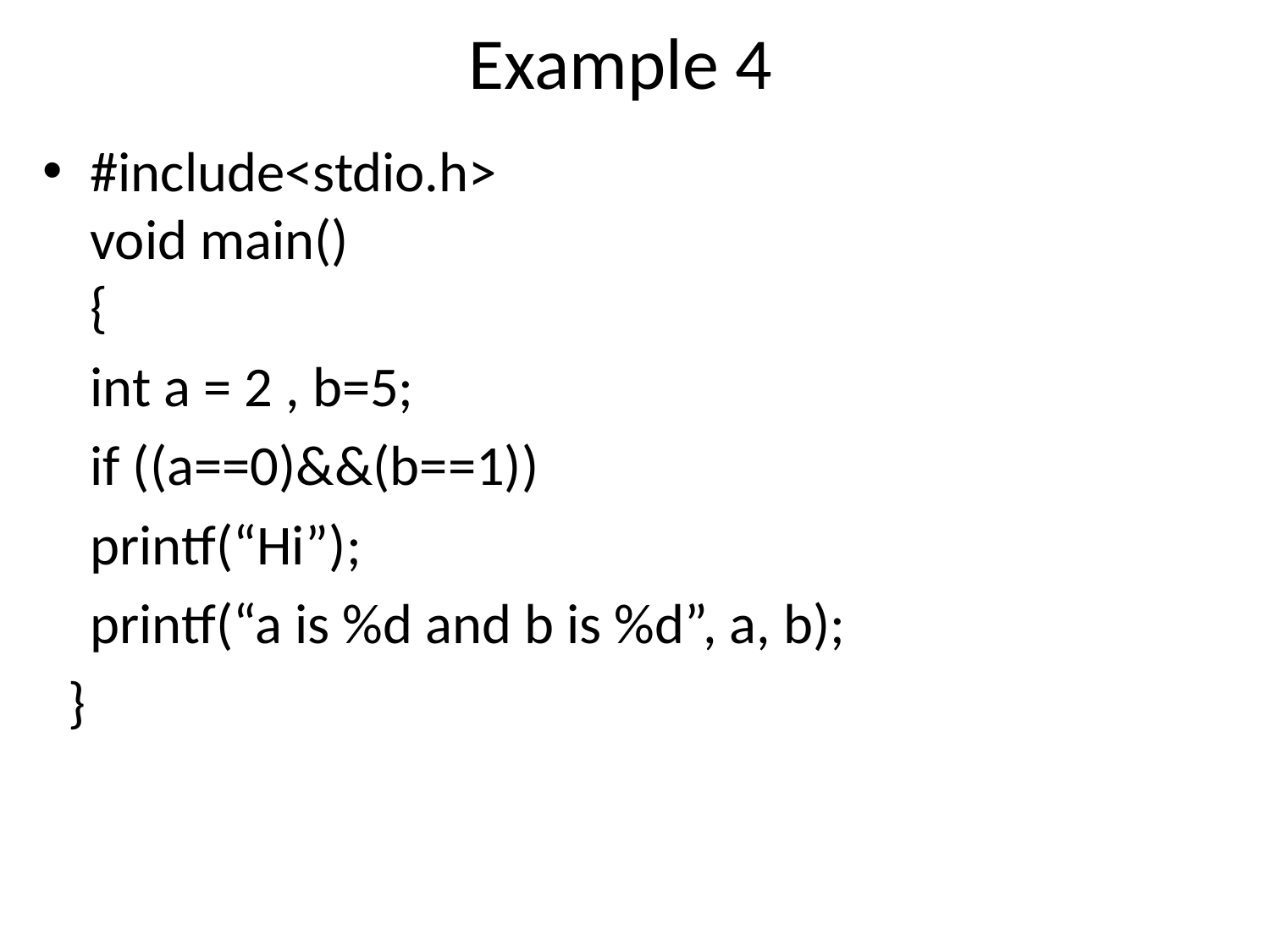

# Example 4
#include<stdio.h>
void main()
{
	int a = 2 , b=5;
	if ((a==0)&&(b==1))
	printf(“Hi”);
	printf(“a is %d and b is %d”, a, b);
  }